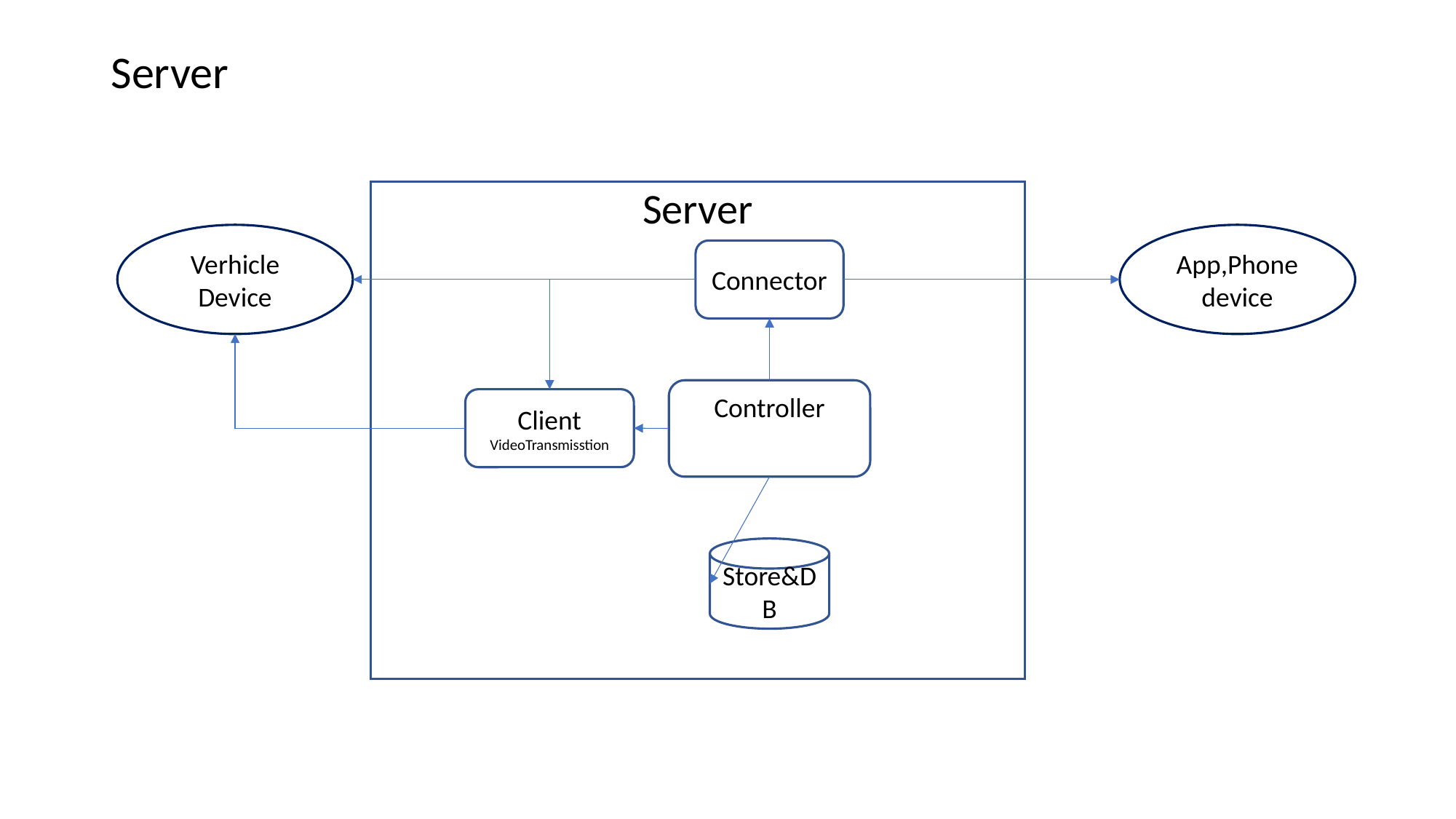

# Server
Server
Verhicle Device
App,Phone device
Connector
Controller
Client VideoTransmisstion
Store&DB